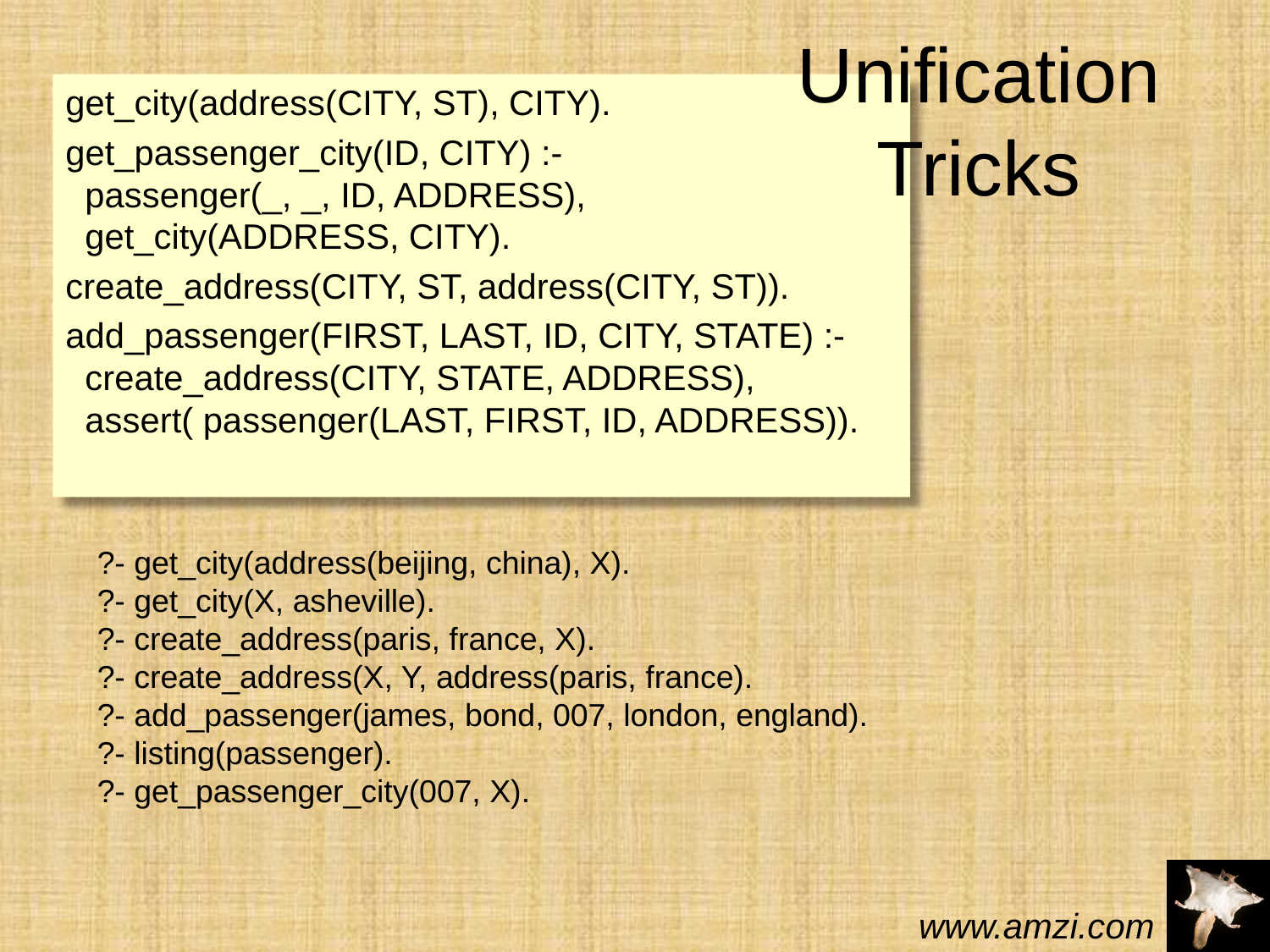

# Unification Tricks
get_city(address(CITY, ST), CITY).
get_passenger_city(ID, CITY) :-
  passenger(_, _, ID, ADDRESS),
  get_city(ADDRESS, CITY).
create_address(CITY, ST, address(CITY, ST)).
add_passenger(FIRST, LAST, ID, CITY, STATE) :-
  create_address(CITY, STATE, ADDRESS),
  assert( passenger(LAST, FIRST, ID, ADDRESS)).
?- get_city(address(beijing, china), X).
?- get_city(X, asheville).
?- create_address(paris, france, X).
?- create_address(X, Y, address(paris, france).
?- add_passenger(james, bond, 007, london, england).
?- listing(passenger).
?- get_passenger_city(007, X).